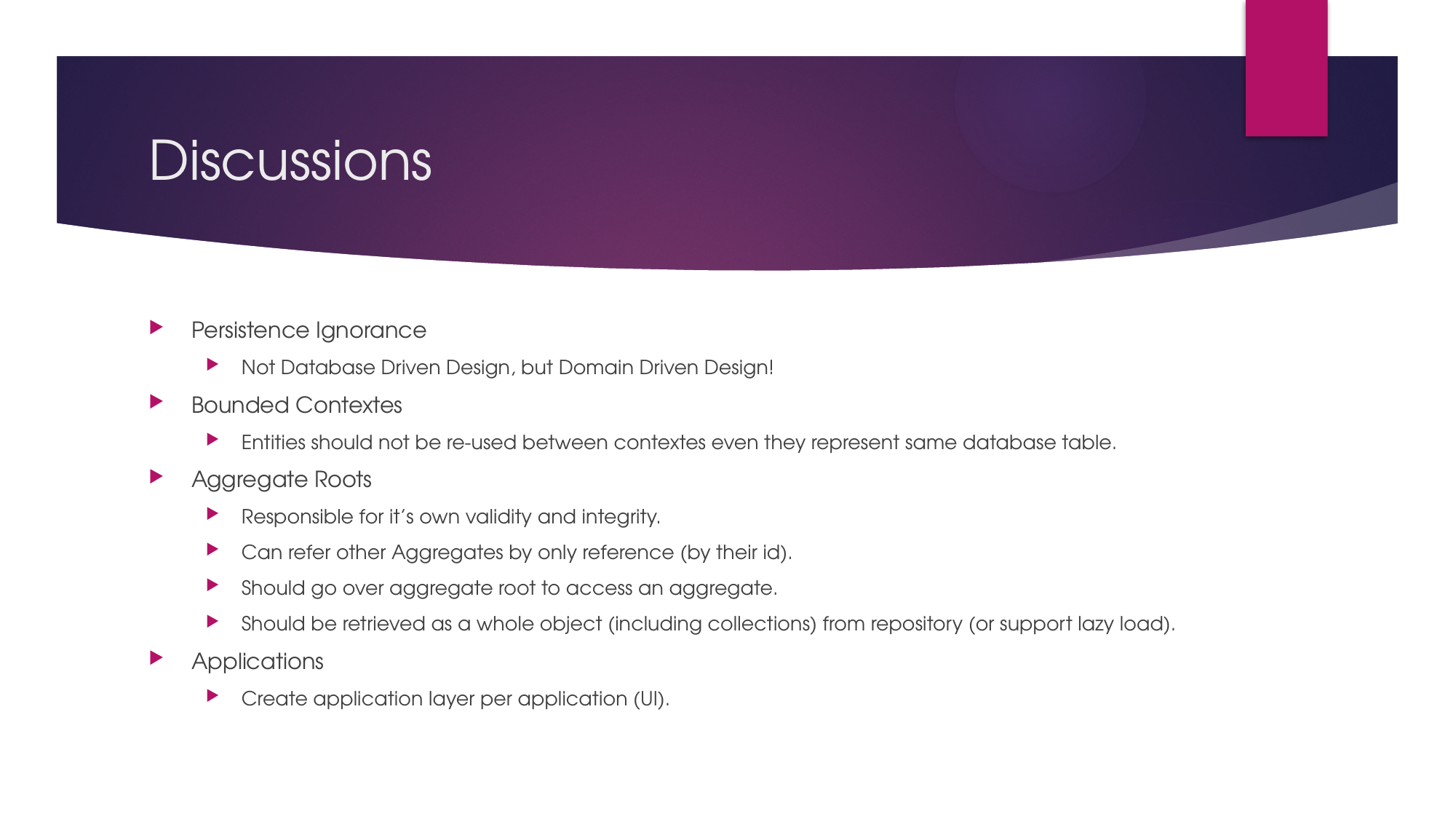

# Discussions
Persistence Ignorance
Not Database Driven Design, but Domain Driven Design!
Bounded Contextes
Entities should not be re-used between contextes even they represent same database table.
Aggregate Roots
Responsible for it’s own validity and integrity.
Can refer other Aggregates by only reference (by their id).
Should go over aggregate root to access an aggregate.
Should be retrieved as a whole object (including collections) from repository (or support lazy load).
Applications
Create application layer per application (UI).